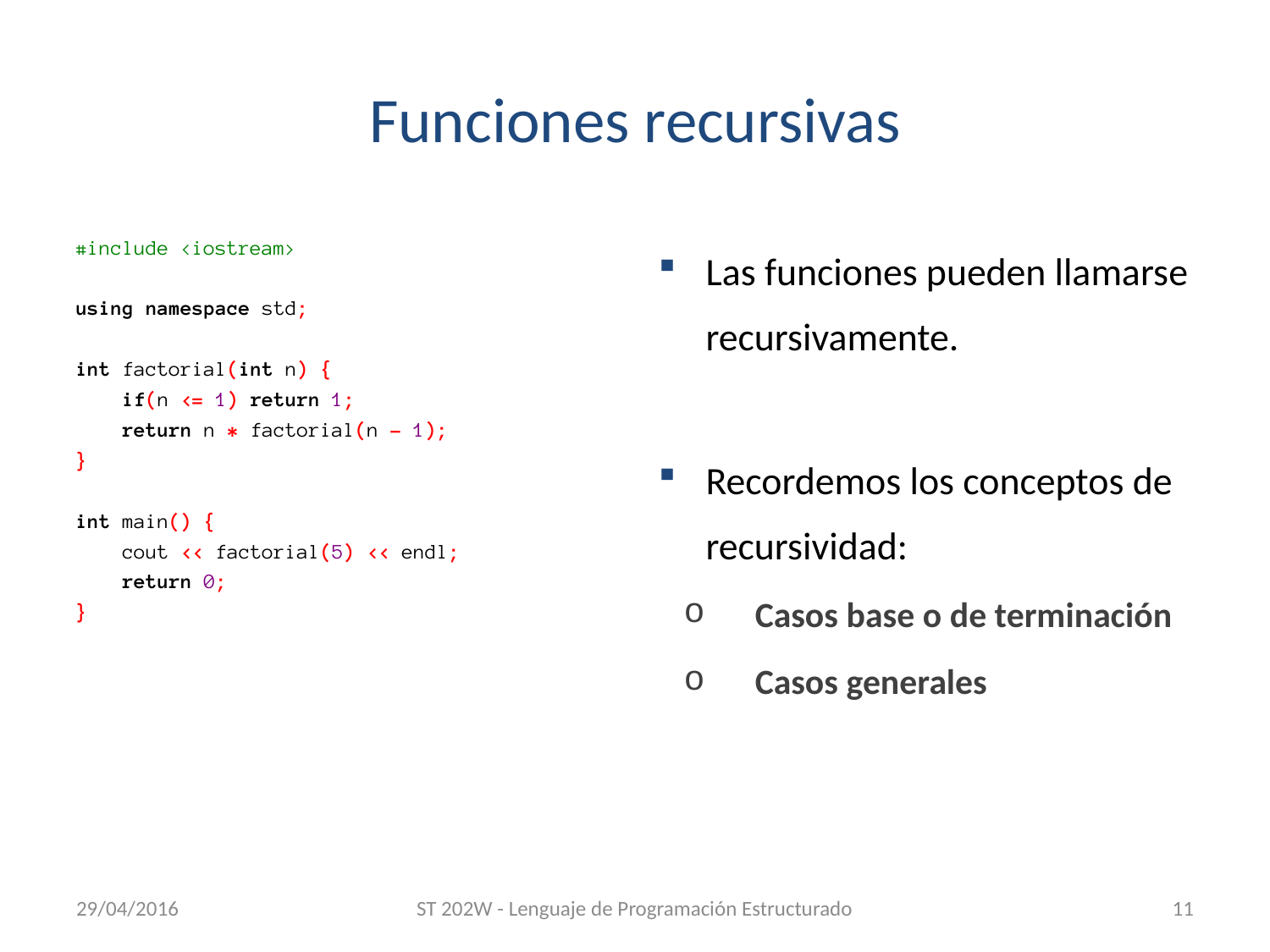

# Funciones recursivas
#include <iostream>

using namespace std;

int factorial(int n) {
    if(n <= 1) return 1;
    return n * factorial(n - 1);
}

int main() {
    cout << factorial(5) << endl;
    return 0;
}
Las funciones pueden llamarse recursivamente.

Recordemos los conceptos de recursividad:
Casos base o de terminación
Casos generales

29/04/2016
ST 202W - Lenguaje de Programación Estructurado
11